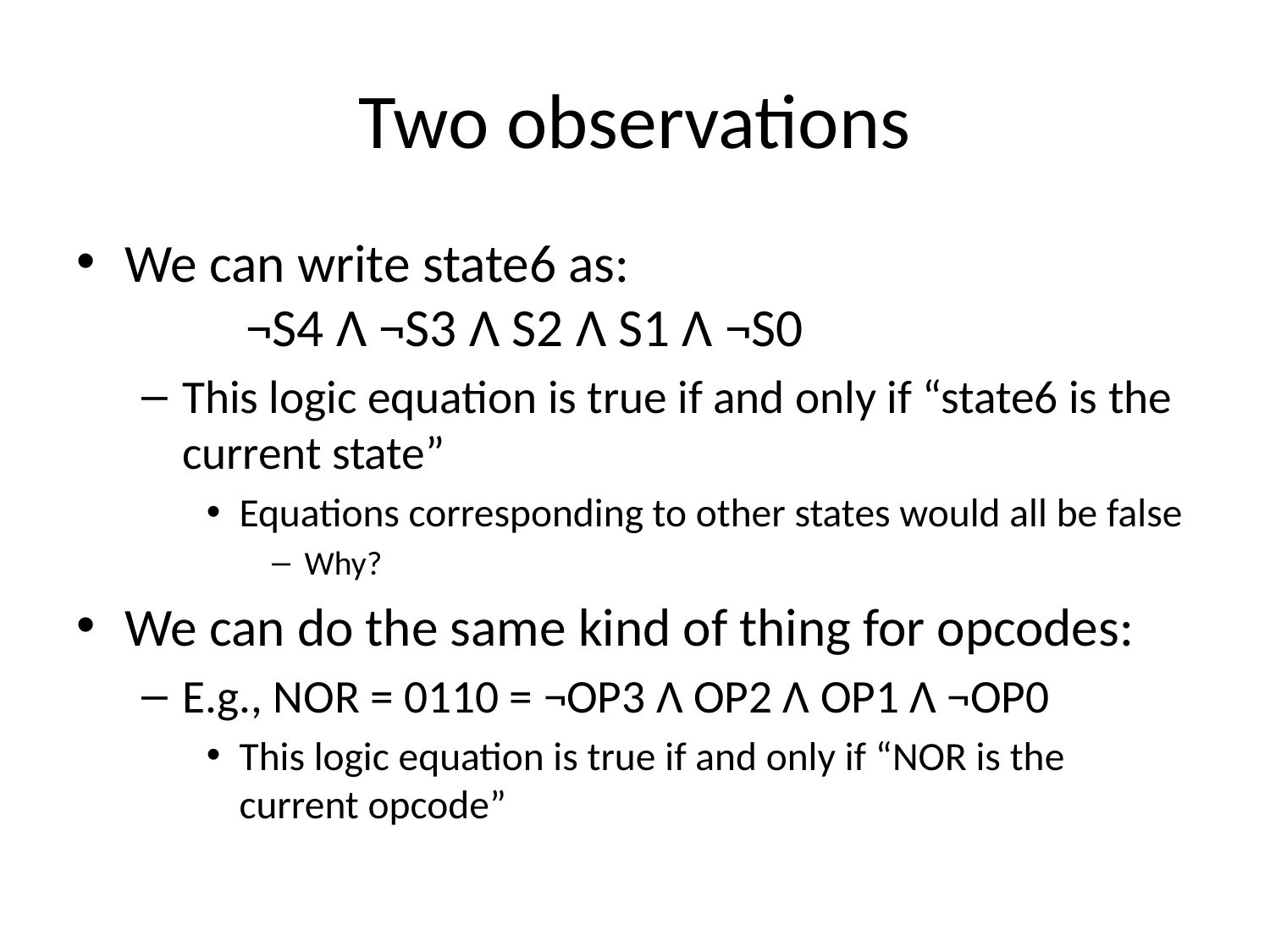

# Two observations
We can write state6 as:
		¬S4 Λ ¬S3 Λ S2 Λ S1 Λ ¬S0
This logic equation is true if and only if “state6 is the current state”
Equations corresponding to other states would all be false
Why?
We can do the same kind of thing for opcodes:
E.g., NOR = 0110 = ¬OP3 Λ OP2 Λ OP1 Λ ¬OP0
This logic equation is true if and only if “NOR is the current opcode”